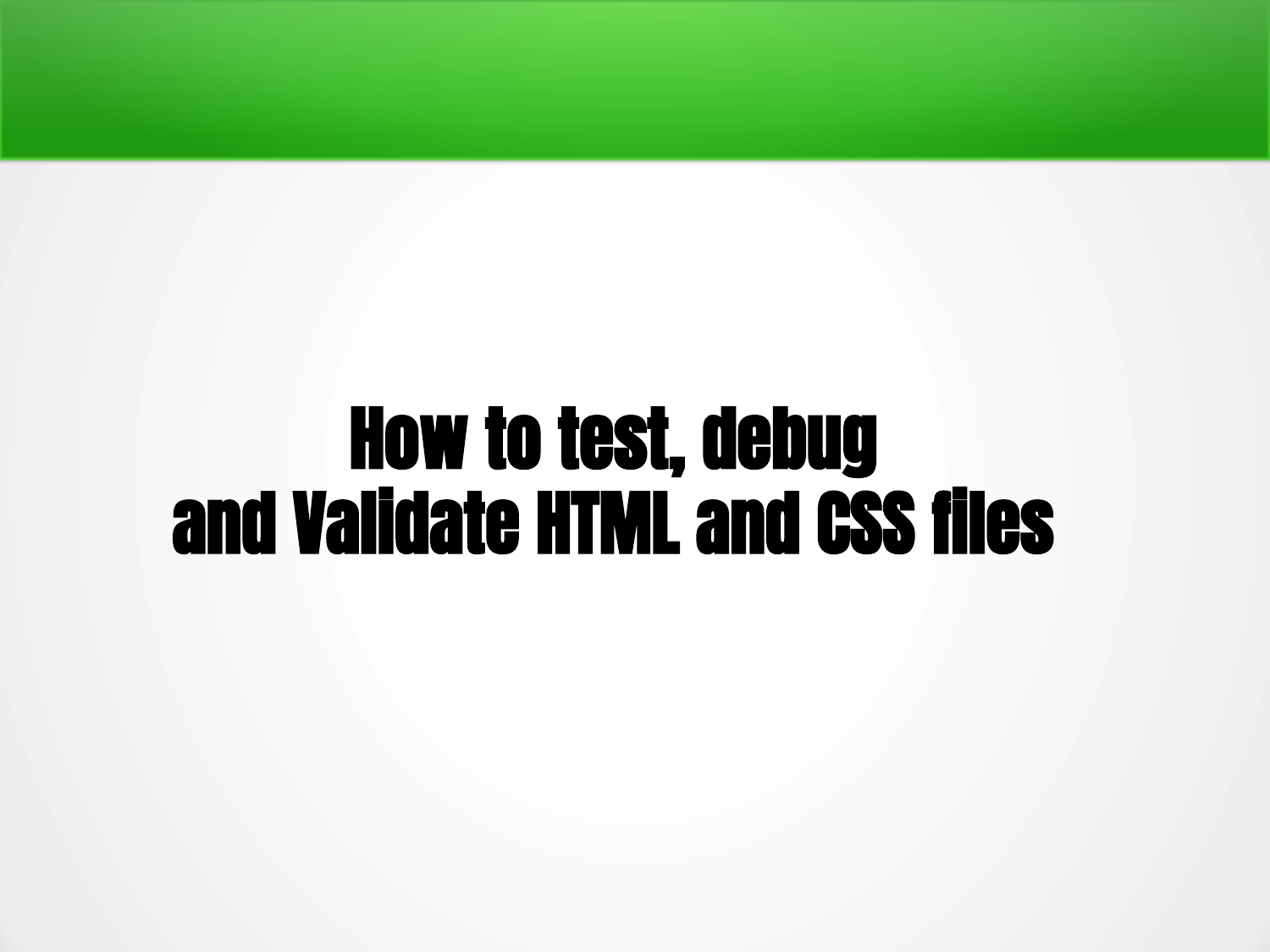

How to test, debug
and Validate HTML and CSS files